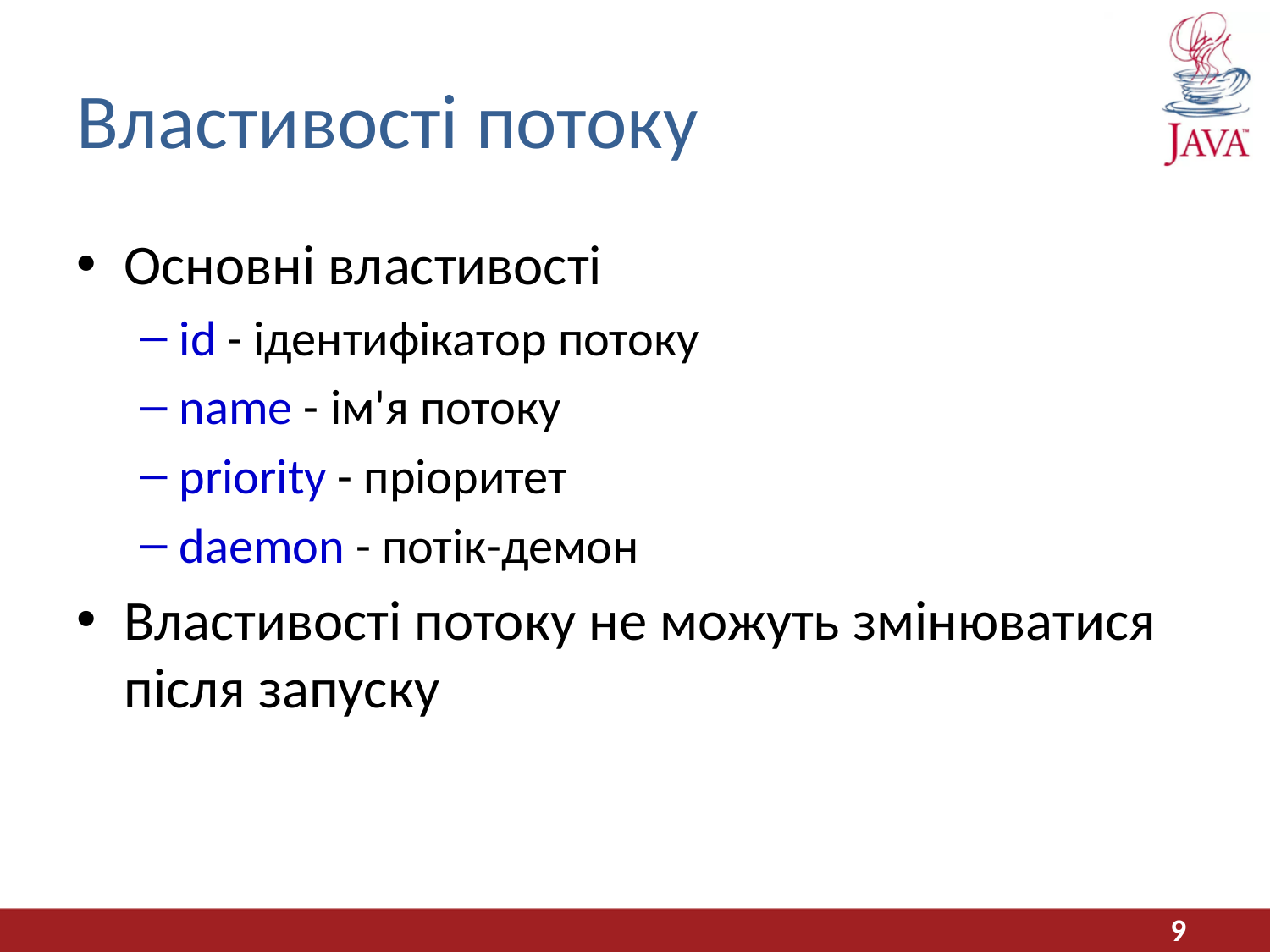

# Властивості потоку
Основні властивості
id - ідентифікатор потоку
name - ім'я потоку
priority - пріоритет
daemon - потік-демон
Властивості потоку не можуть змінюватися після запуску